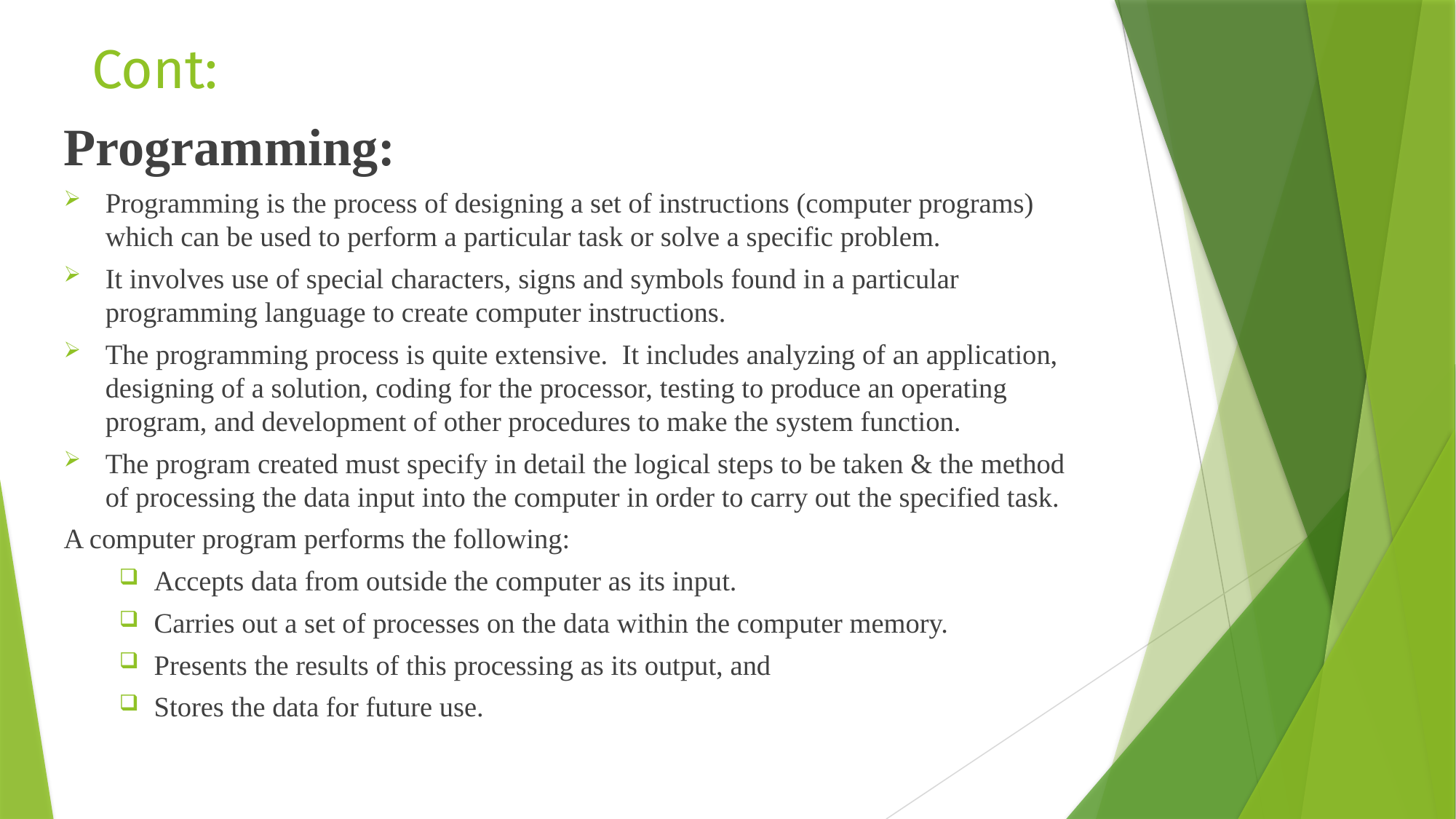

# Cont:
Programming:
Programming is the process of designing a set of instructions (computer programs) which can be used to perform a particular task or solve a specific problem.
It involves use of special characters, signs and symbols found in a particular programming language to create computer instructions.
The programming process is quite extensive.  It includes analyzing of an application, designing of a solution, coding for the processor, testing to produce an operating program, and development of other procedures to make the system function.
The program created must specify in detail the logical steps to be taken & the method of processing the data input into the computer in order to carry out the specified task.
A computer program performs the following:
Accepts data from outside the computer as its input.
Carries out a set of processes on the data within the computer memory.
Presents the results of this processing as its output, and
Stores the data for future use.